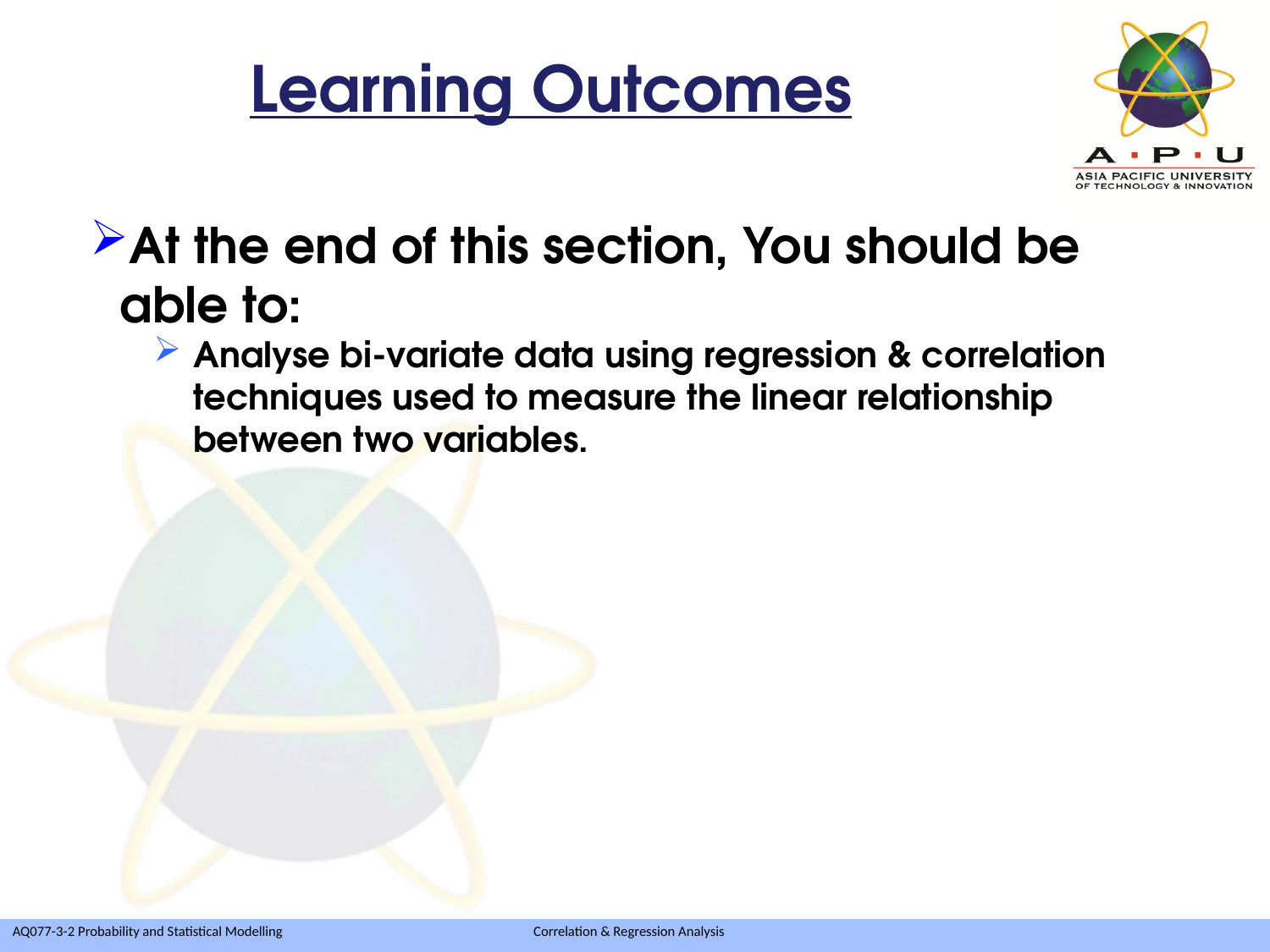

# Learning Outcomes
At the end of this section, You should be 	able to:
Analyse bi-variate data using regression & correlation techniques used to measure the linear relationship between two variables.